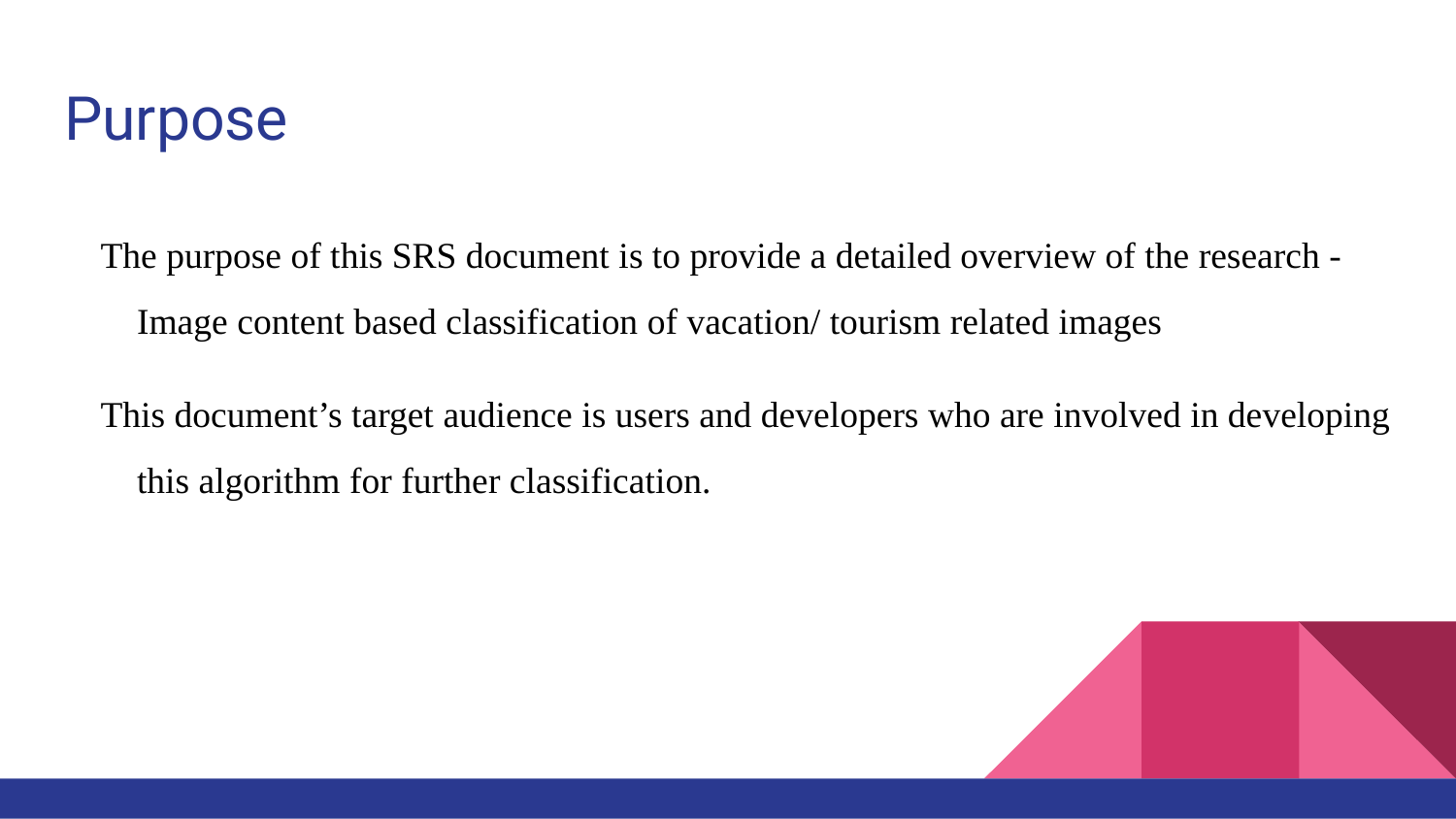

# Purpose
The purpose of this SRS document is to provide a detailed overview of the research - Image content based classification of vacation/ tourism related images
This document’s target audience is users and developers who are involved in developing this algorithm for further classification.